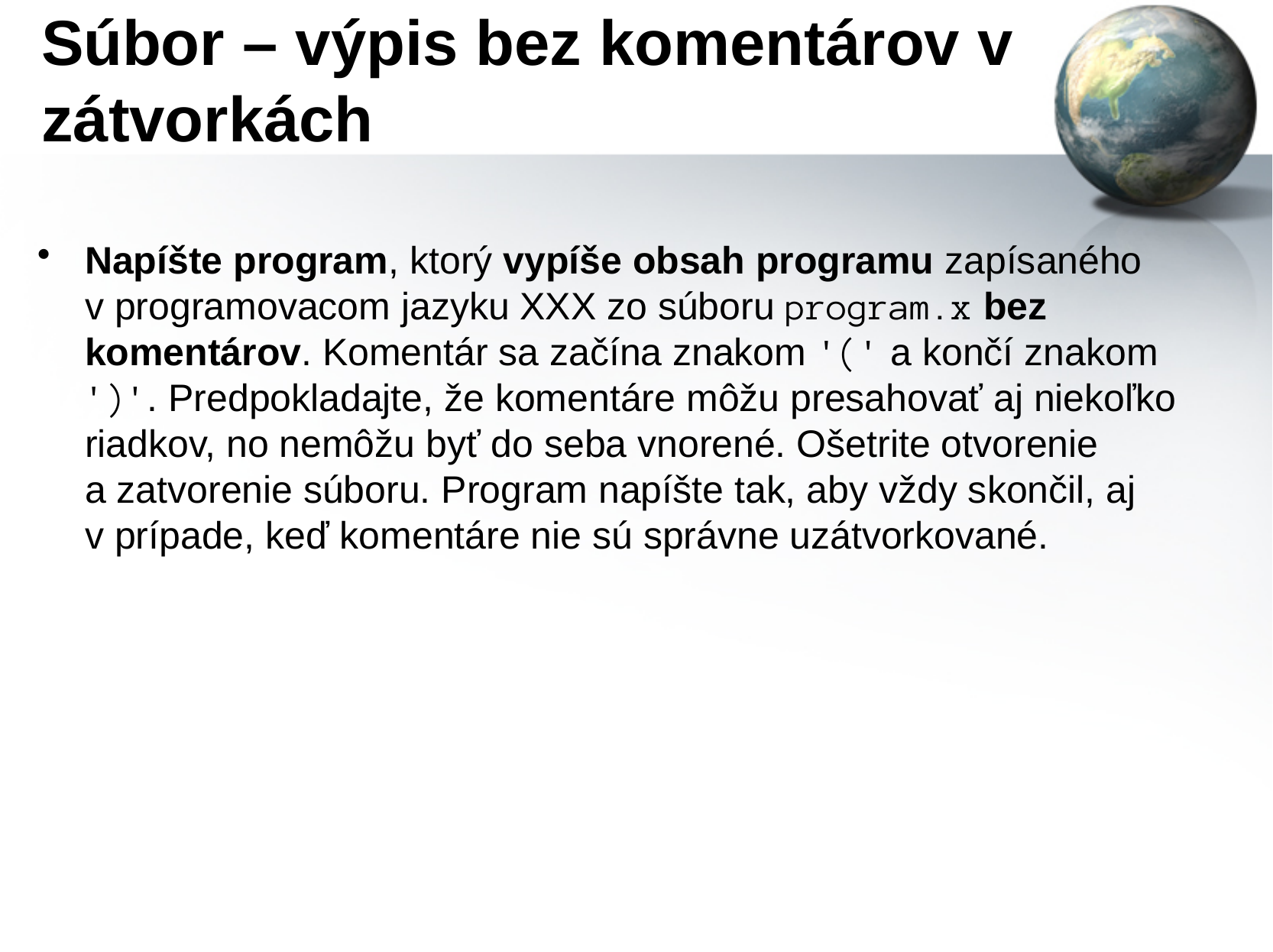

# Súbor – výpis bez komentárov v zátvorkách
Napíšte program, ktorý vypíše obsah programu zapísaného v programovacom jazyku XXX zo súboru program.x bez komentárov. Komentár sa začína znakom '(' a končí znakom ')'. Predpokladajte, že komentáre môžu presahovať aj niekoľko riadkov, no nemôžu byť do seba vnorené. Ošetrite otvorenie a zatvorenie súboru. Program napíšte tak, aby vždy skončil, aj v prípade, keď komentáre nie sú správne uzátvorkované.